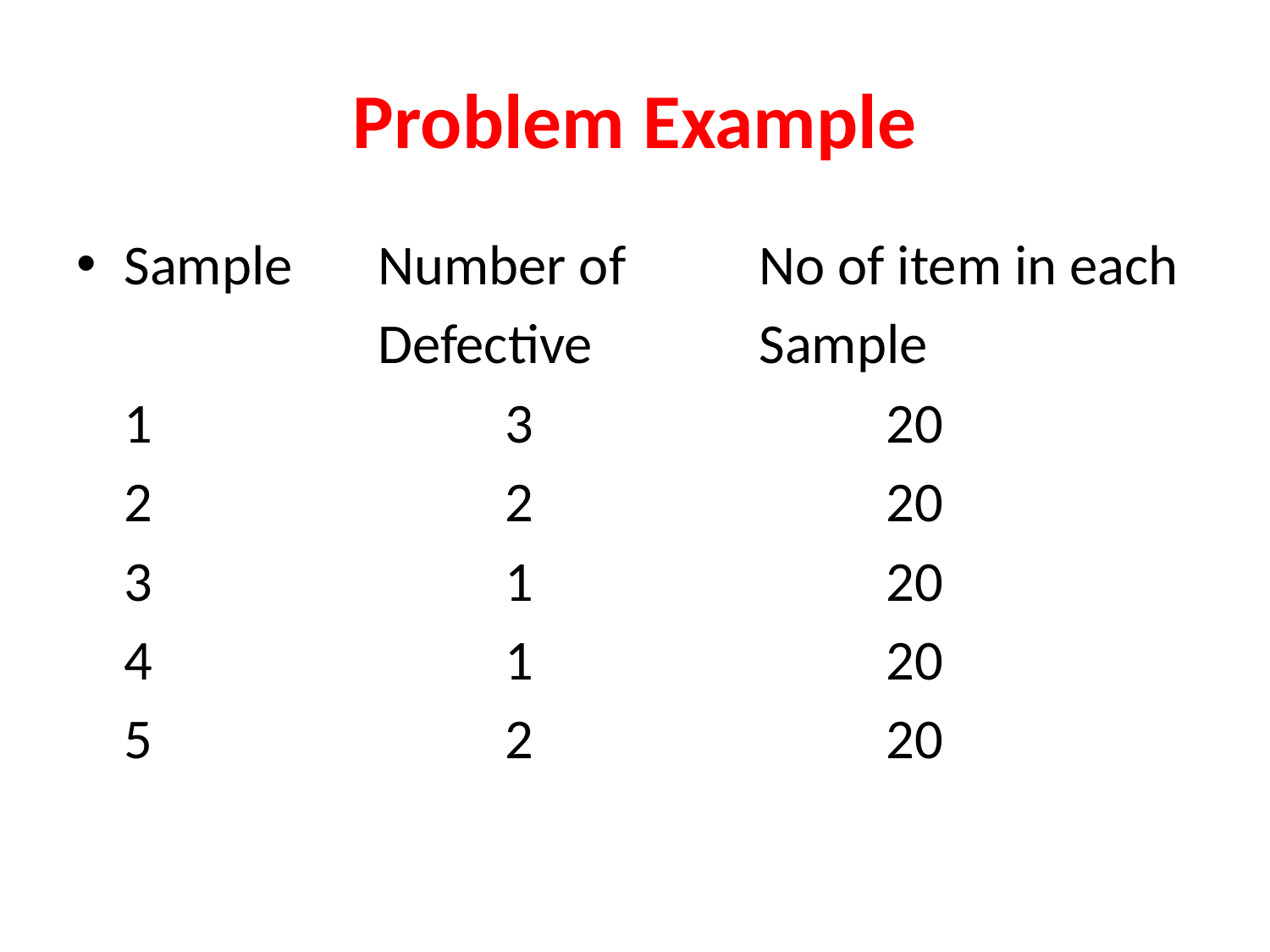

# Problem Example
Sample	Number of 	No of item in each
			Defective		Sample
	1			3			20
	2			2			20
	3			1			20
	4			1			20
	5			2			20